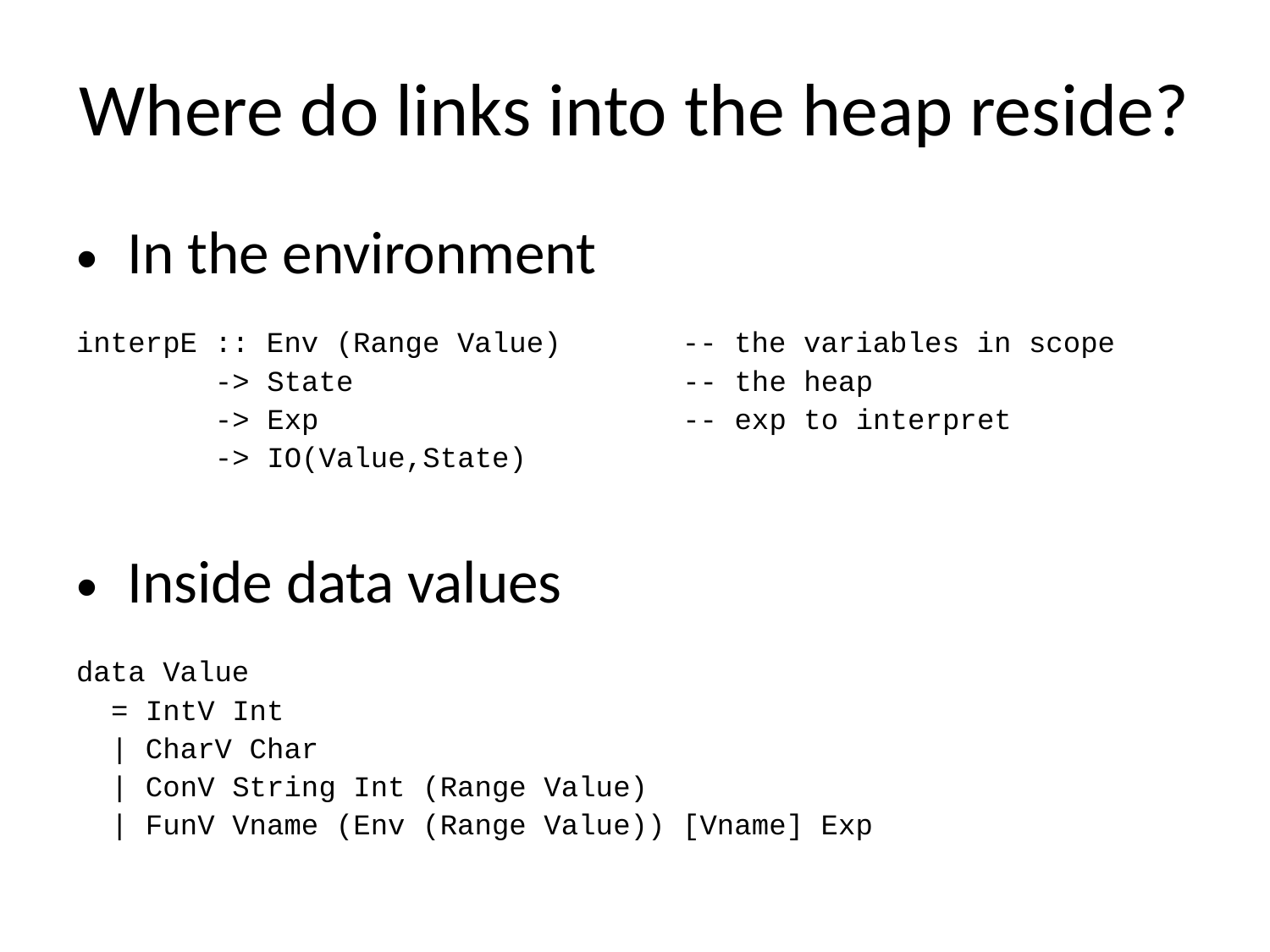

# Where do links into the heap reside?
In the environment

interpE :: Env (Range Value)       -- the variables in scope
        -> State                   -- the heap
        -> Exp                     -- exp to interpret
        -> IO(Value,State)

Inside data values

data Value
  = IntV Int
  | CharV Char
  | ConV String Int (Range Value)
  | FunV Vname (Env (Range Value)) [Vname] Exp